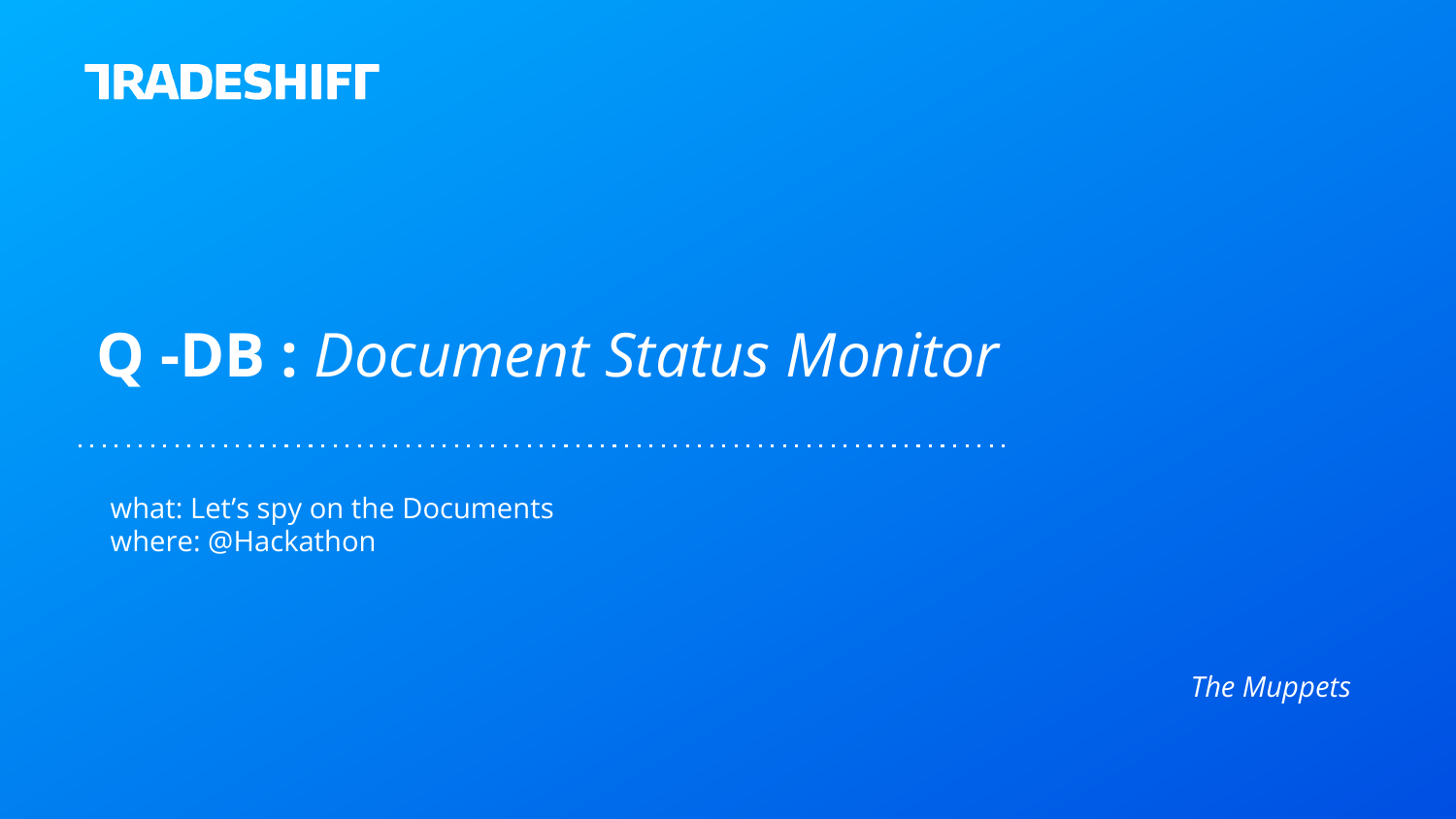

Q -DB : Document Status Monitor
what: Let’s spy on the Documents
where: @Hackathon
The Muppets